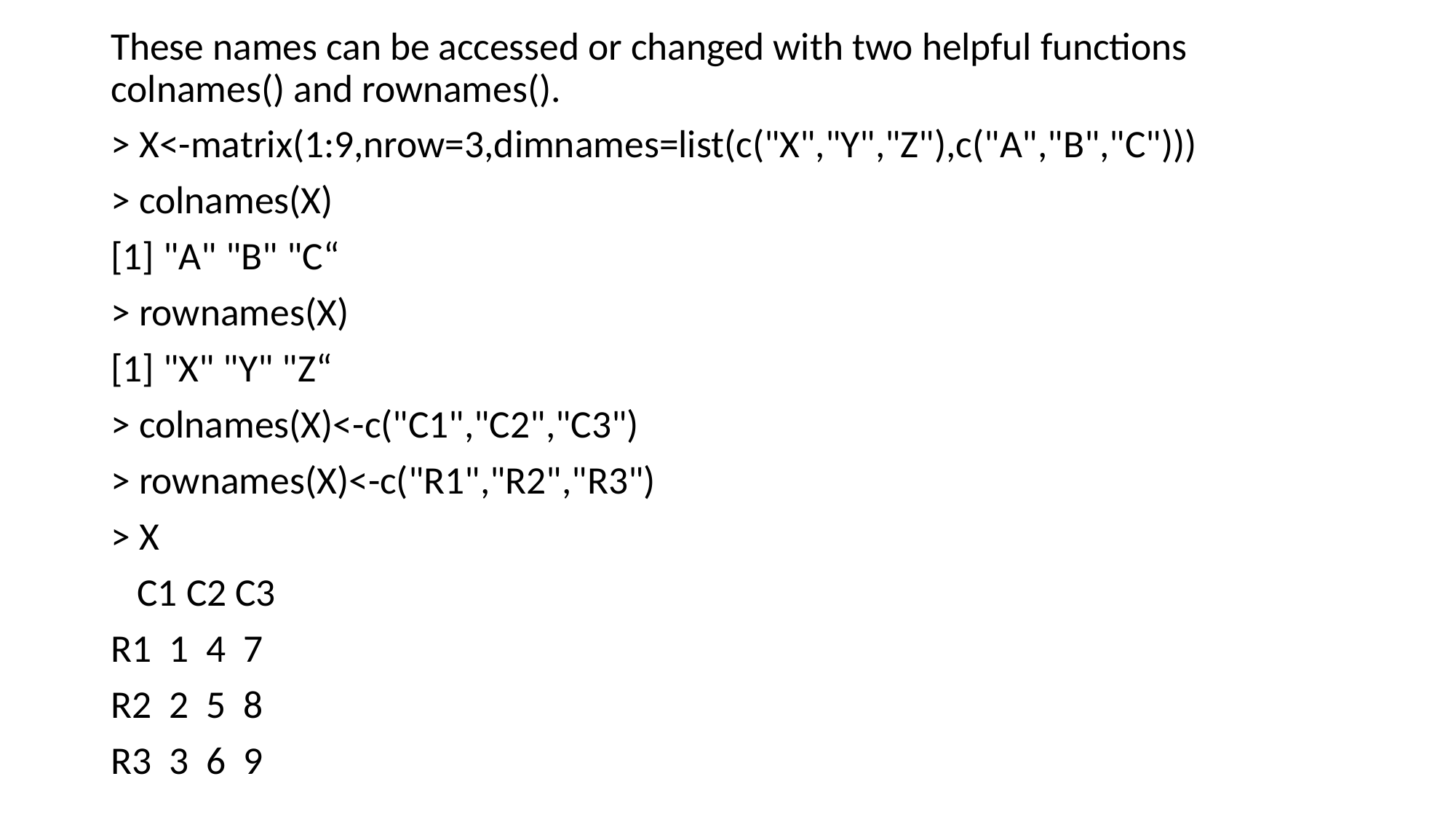

These names can be accessed or changed with two helpful functions colnames() and rownames().
> X<-matrix(1:9,nrow=3,dimnames=list(c("X","Y","Z"),c("A","B","C")))
> colnames(X)
[1] "A" "B" "C“
> rownames(X)
[1] "X" "Y" "Z“
> colnames(X)<-c("C1","C2","C3")
> rownames(X)<-c("R1","R2","R3")
> X
   C1 C2 C3
R1  1  4  7
R2  2  5  8
R3  3  6  9